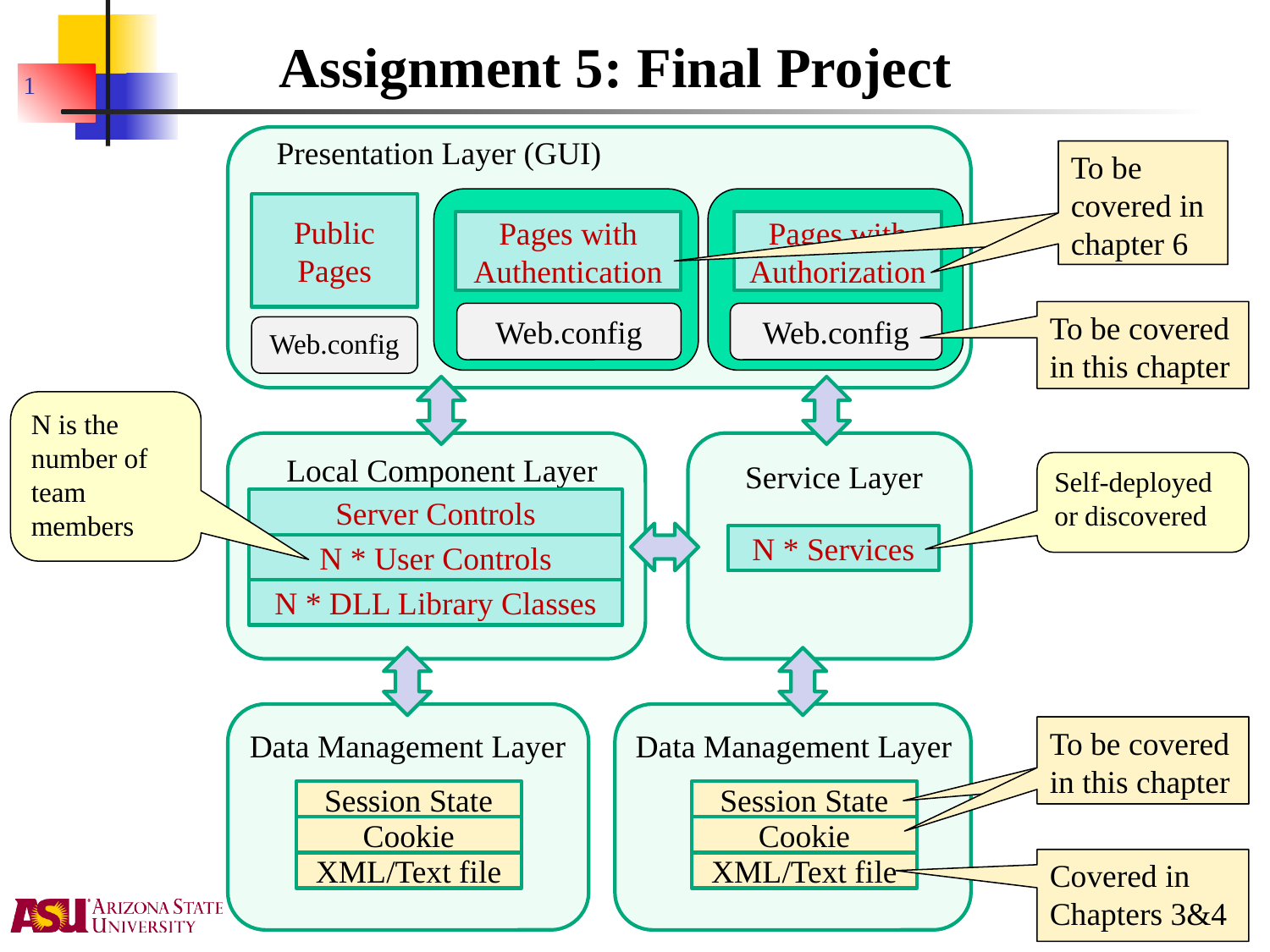

Assignment 5: Final Project
1

Presentation Layer (GUI)
To be covered next week
To be covered in chapter 6

Public Pages
Pages with Authentication
Pages with Authorization
To be covered in this chapter
Web.config
Web.config
Web.config

N is the number of team members

Local Component Layer
Service Layer
Self-deployed or discovered
Server Controls

N * Services
N * User Controls
N * DLL Library Classes

To be covered in this chapter
To be covered in this chapter
Data Management Layer
Data Management Layer
Session State
Session State
Cookie
Cookie
Covered in Chapters 3&4
XML/Text file
XML/Text file